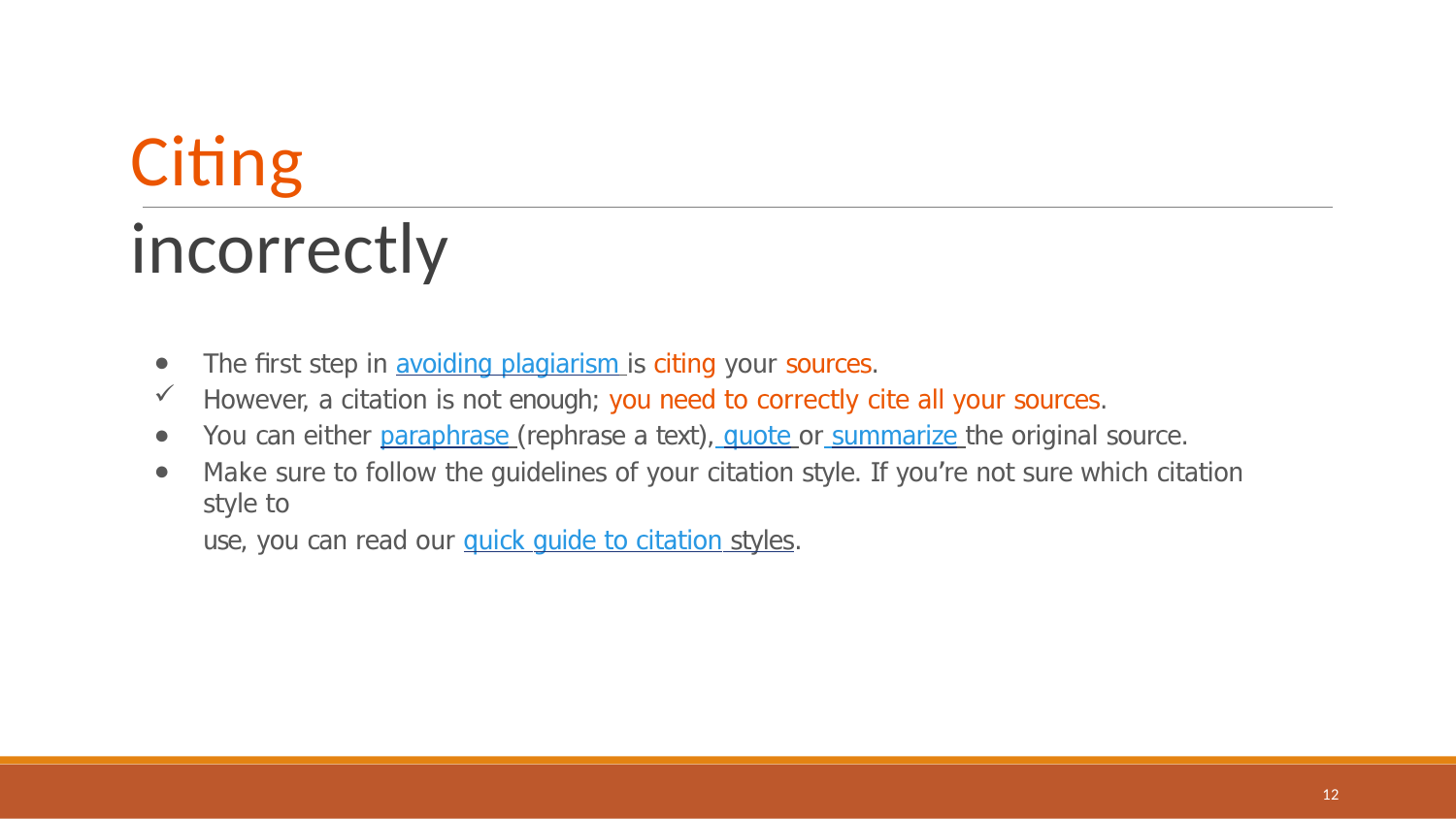

# Citing incorrectly
The first step in avoiding plagiarism is citing your sources.
However, a citation is not enough; you need to correctly cite all your sources.
You can either paraphrase (rephrase a text), quote or summarize the original source.
Make sure to follow the guidelines of your citation style. If you’re not sure which citation style to
use, you can read our quick guide to citation styles.
12